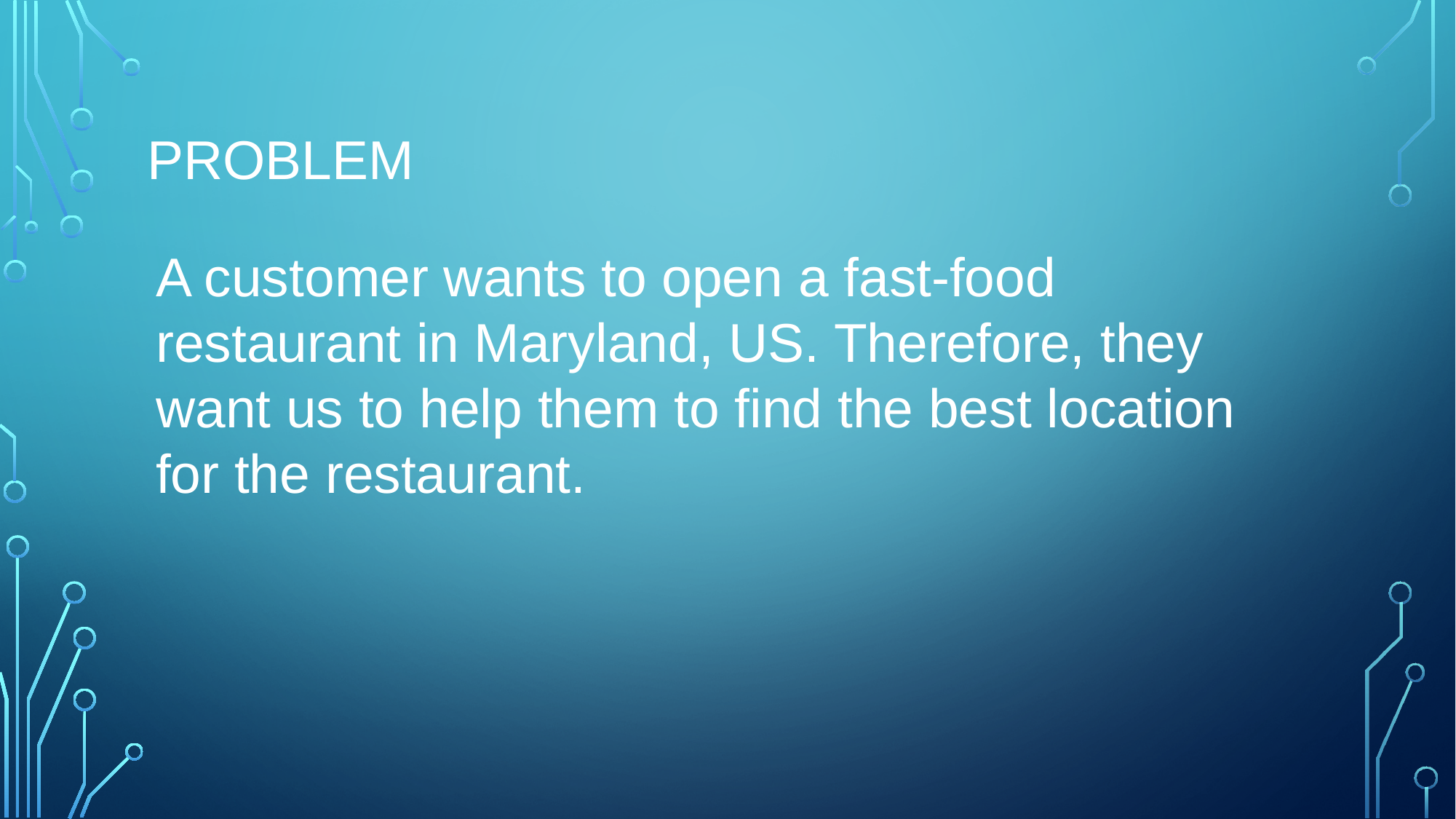

# Problem
A customer wants to open a fast-food restaurant in Maryland, US. Therefore, they want us to help them to find the best location for the restaurant.